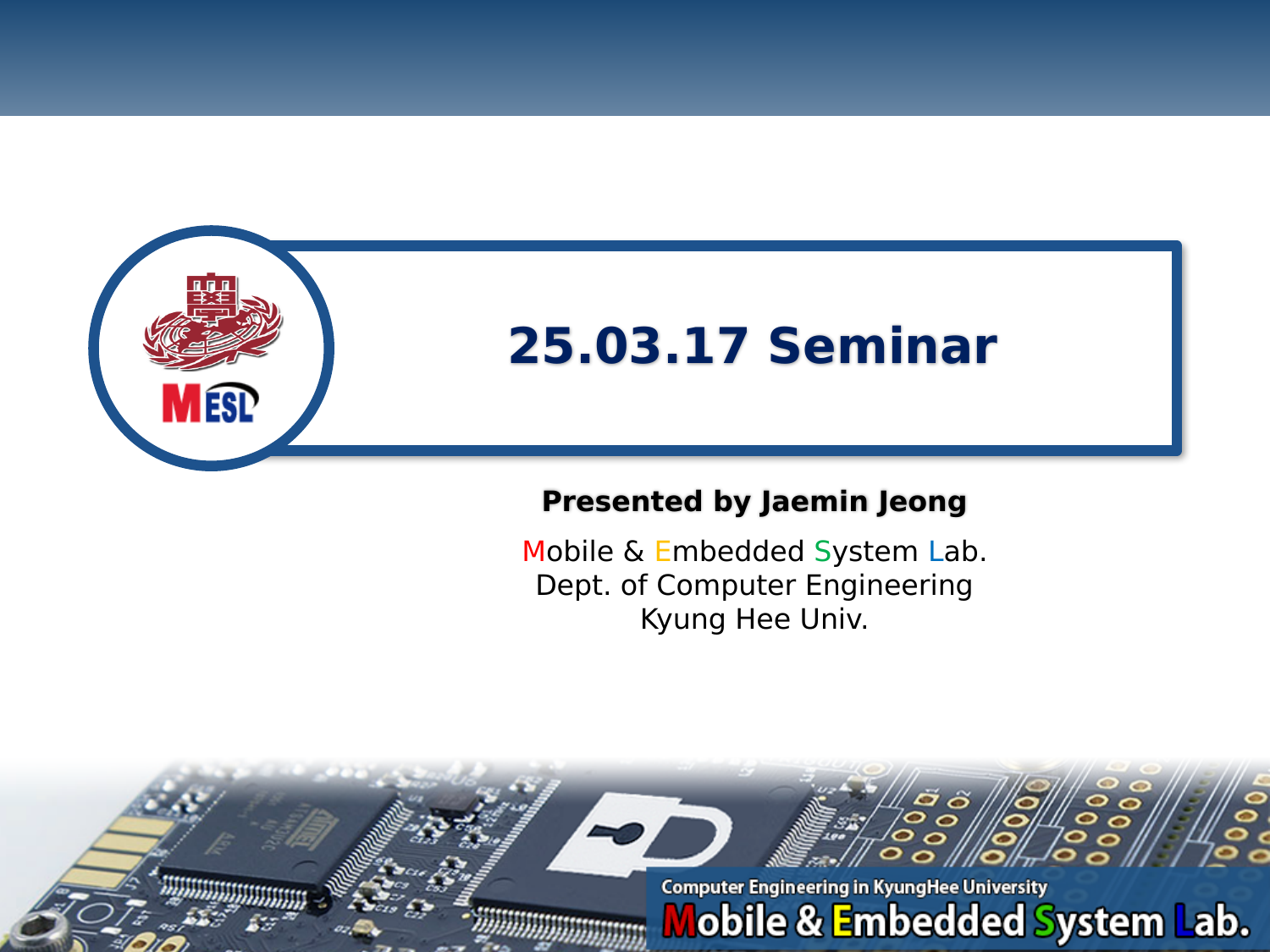

# 25.03.17 Seminar
Presented by Jaemin Jeong